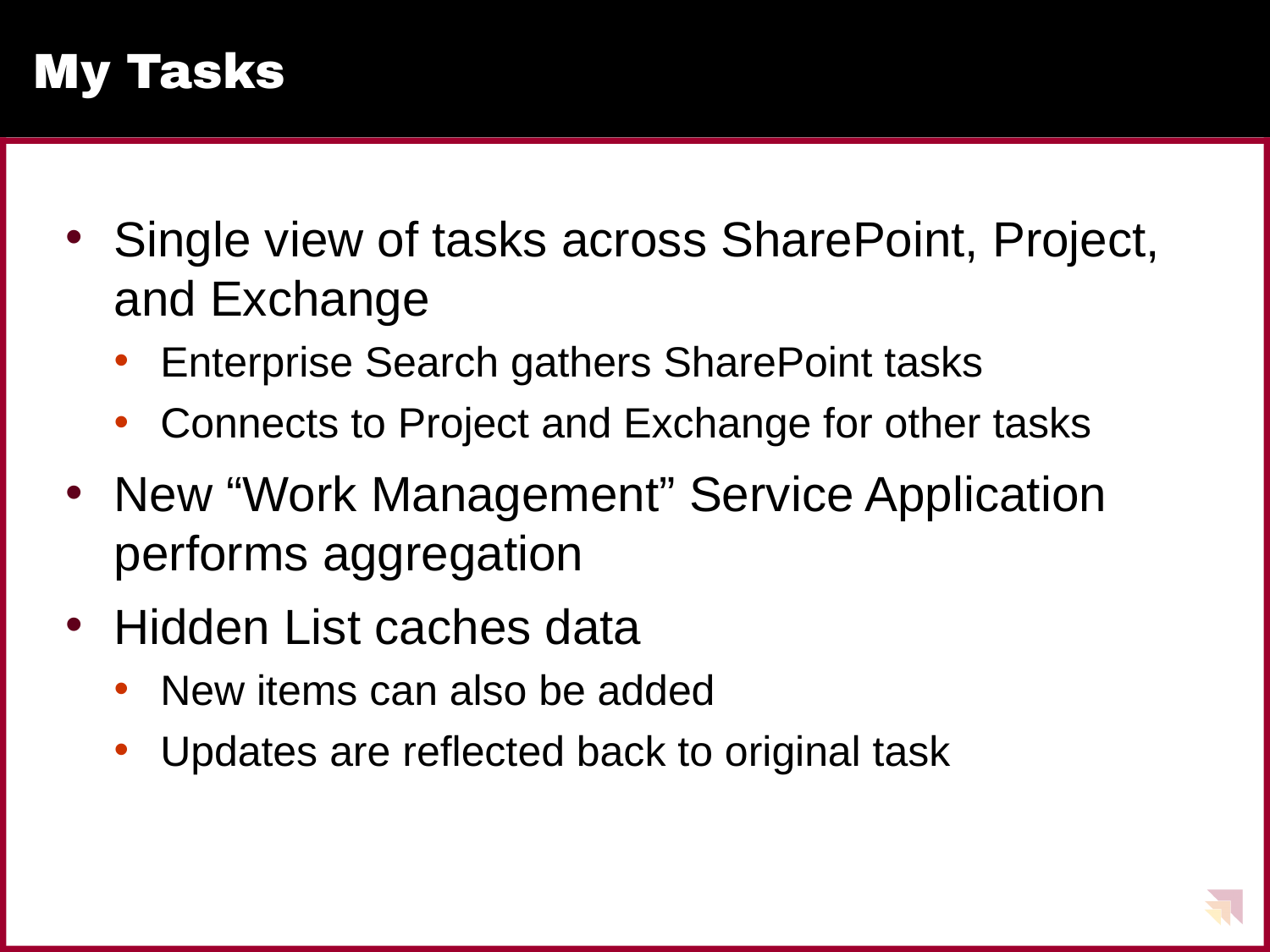

# My Tasks
Single view of tasks across SharePoint, Project, and Exchange
Enterprise Search gathers SharePoint tasks
Connects to Project and Exchange for other tasks
New “Work Management” Service Application performs aggregation
Hidden List caches data
New items can also be added
Updates are reflected back to original task